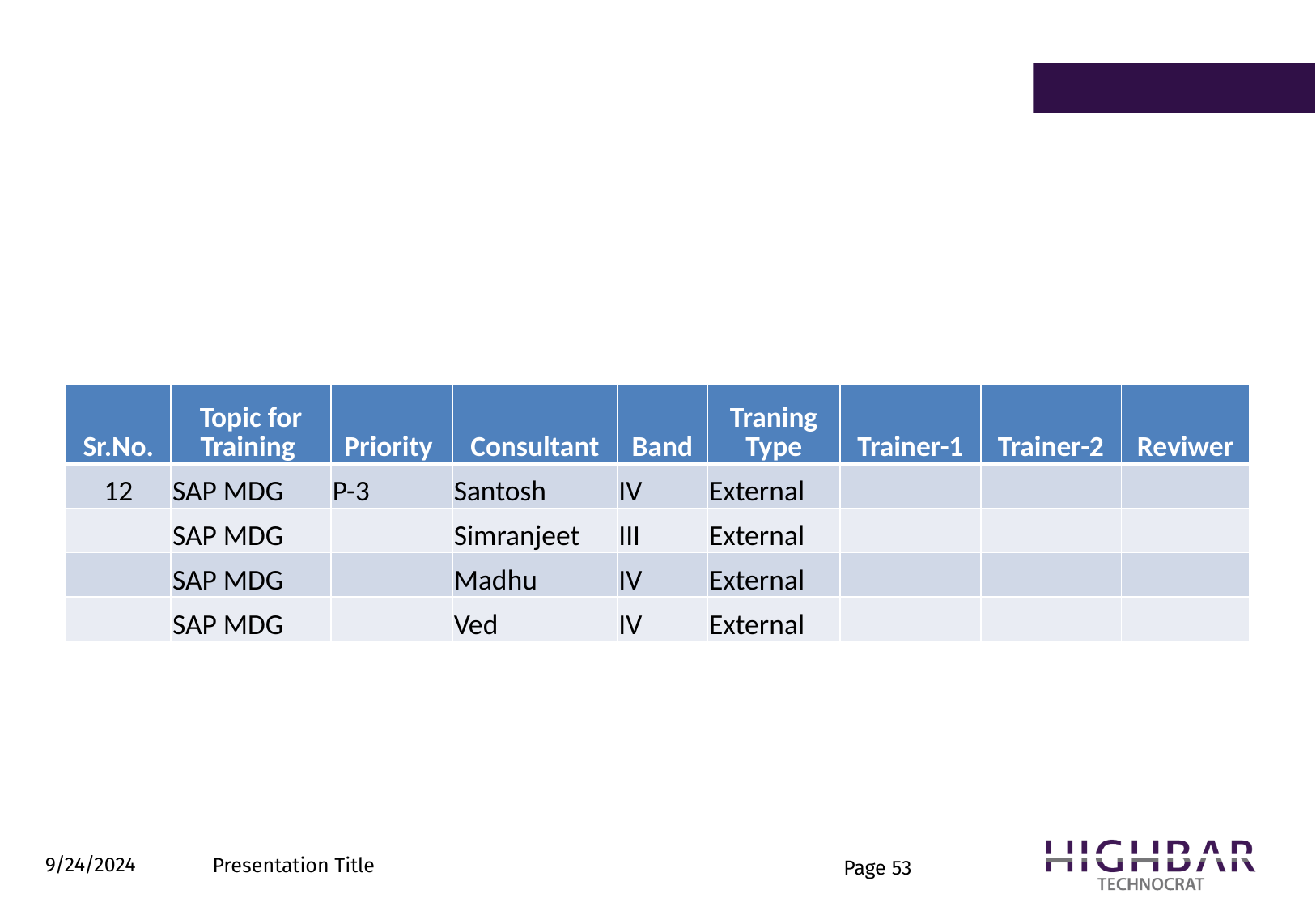

#
| Sr.No. | Topic for Training | Priority | Consultant | Band | Traning Type | Trainer-1 | Trainer-2 | Reviwer |
| --- | --- | --- | --- | --- | --- | --- | --- | --- |
| 12 | SAP MDG | P-3 | Santosh | IV | External |  |  |  |
|  | SAP MDG |  | Simranjeet | III | External |  |  |  |
|  | SAP MDG |  | Madhu | IV | External |  |  |  |
|  | SAP MDG |  | Ved | IV | External |  |  |  |